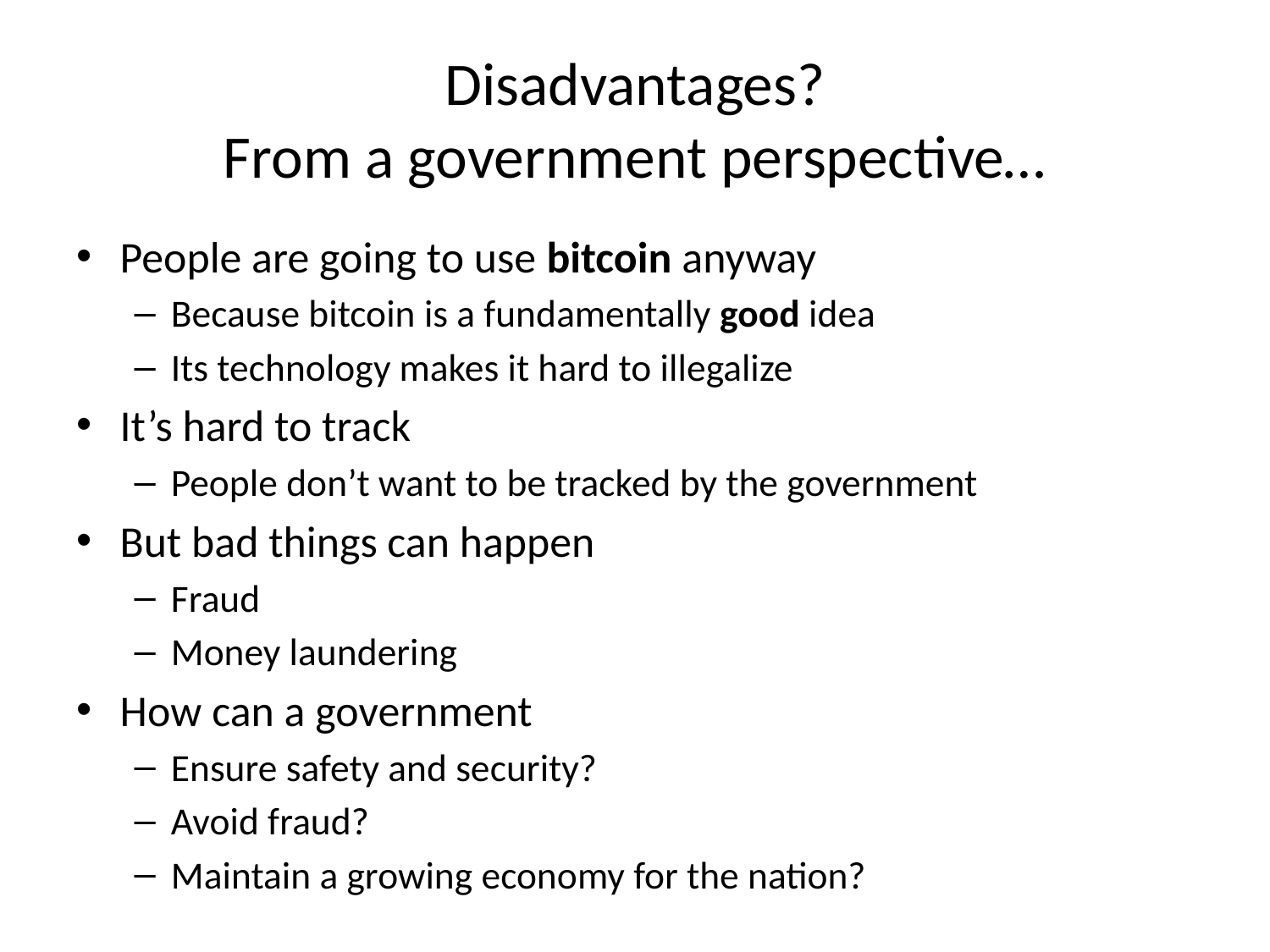

# Disadvantages? From a government perspective…
People are going to use bitcoin anyway
Because bitcoin is a fundamentally good idea
Its technology makes it hard to illegalize
It’s hard to track
People don’t want to be tracked by the government
But bad things can happen
Fraud
Money laundering
How can a government
Ensure safety and security?
Avoid fraud?
Maintain a growing economy for the nation?